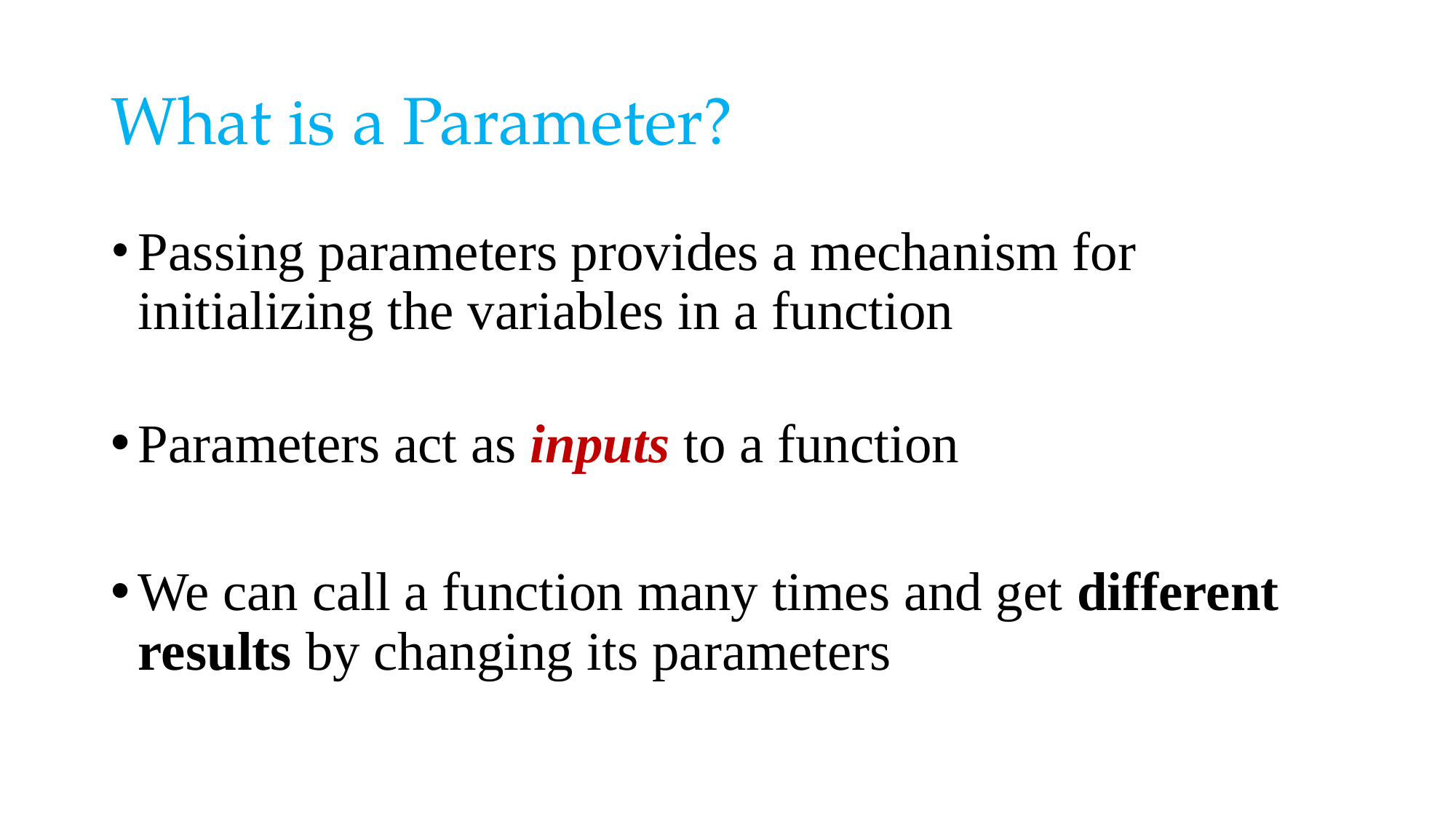

# What is a Parameter?
Passing parameters provides a mechanism for initializing the variables in a function

Parameters act as inputs to a function

We can call a function many times and get different results by changing its parameters